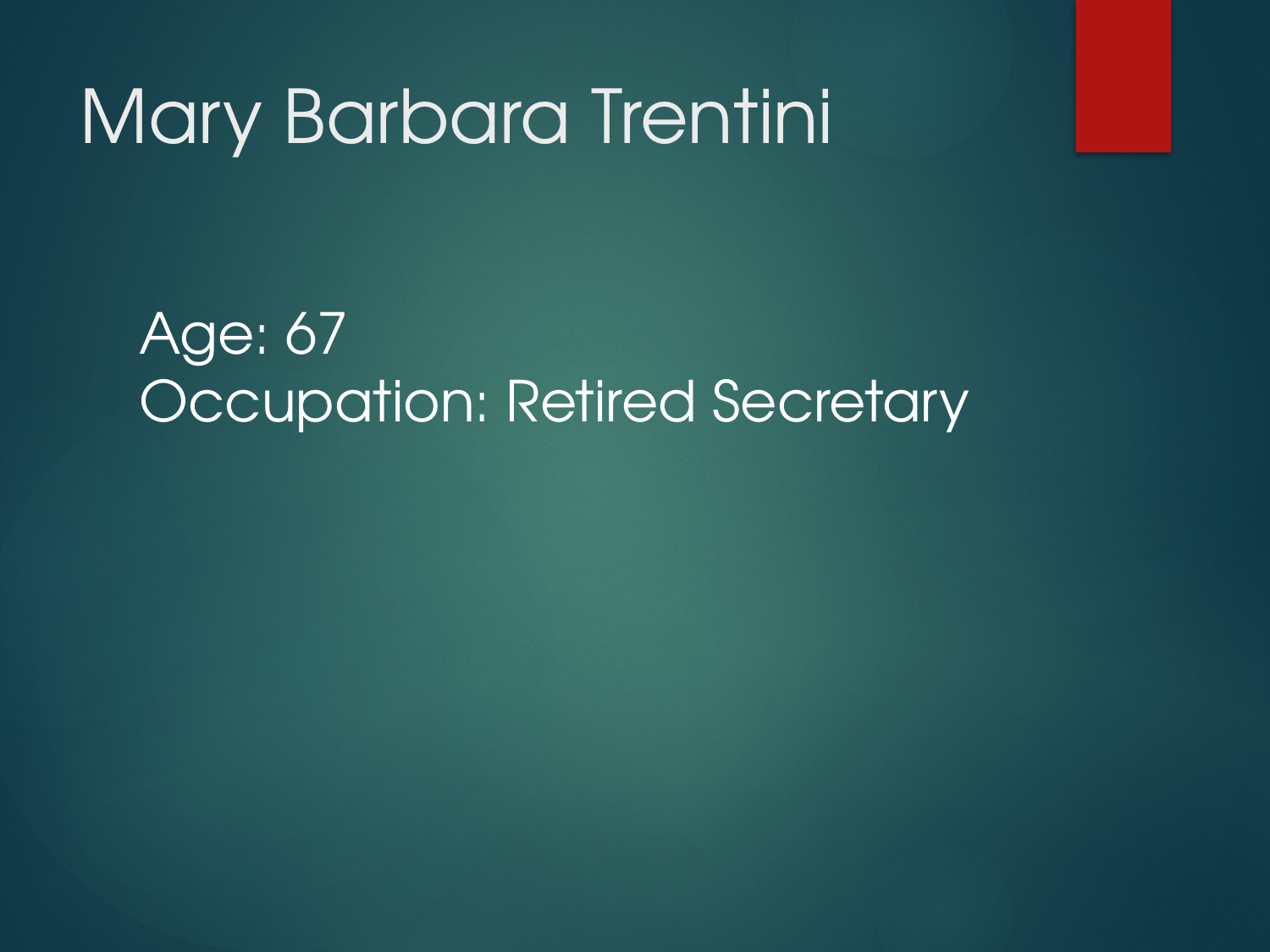

# Mary Barbara Trentini

Age: 67
Occupation: Retired Secretary